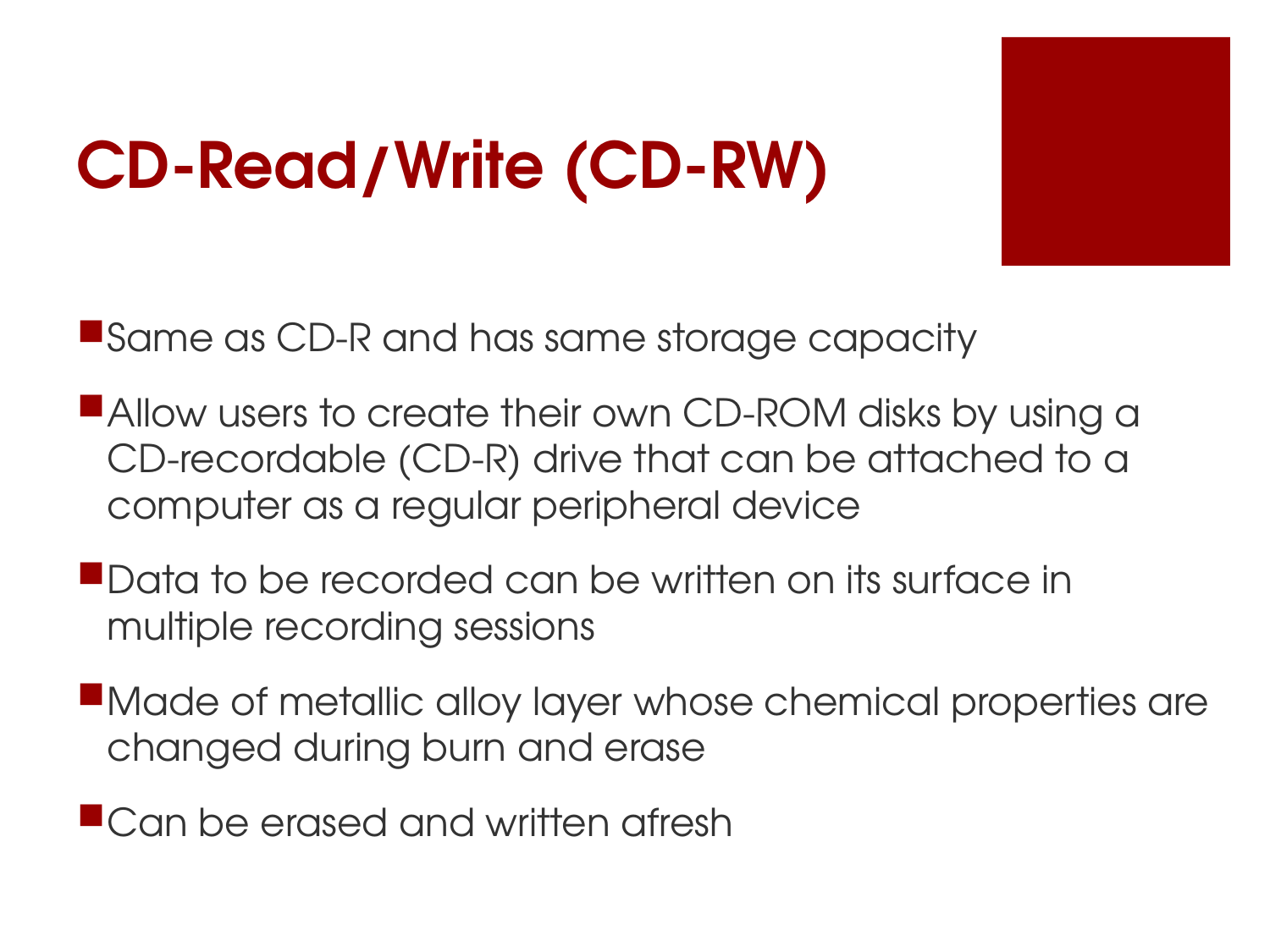

# CD-Read/Write (CD-RW)
Same as CD-R and has same storage capacity
Allow users to create their own CD-ROM disks by using a CD-recordable (CD-R) drive that can be attached to a computer as a regular peripheral device
Data to be recorded can be written on its surface in multiple recording sessions
Made of metallic alloy layer whose chemical properties are changed during burn and erase
Can be erased and written afresh